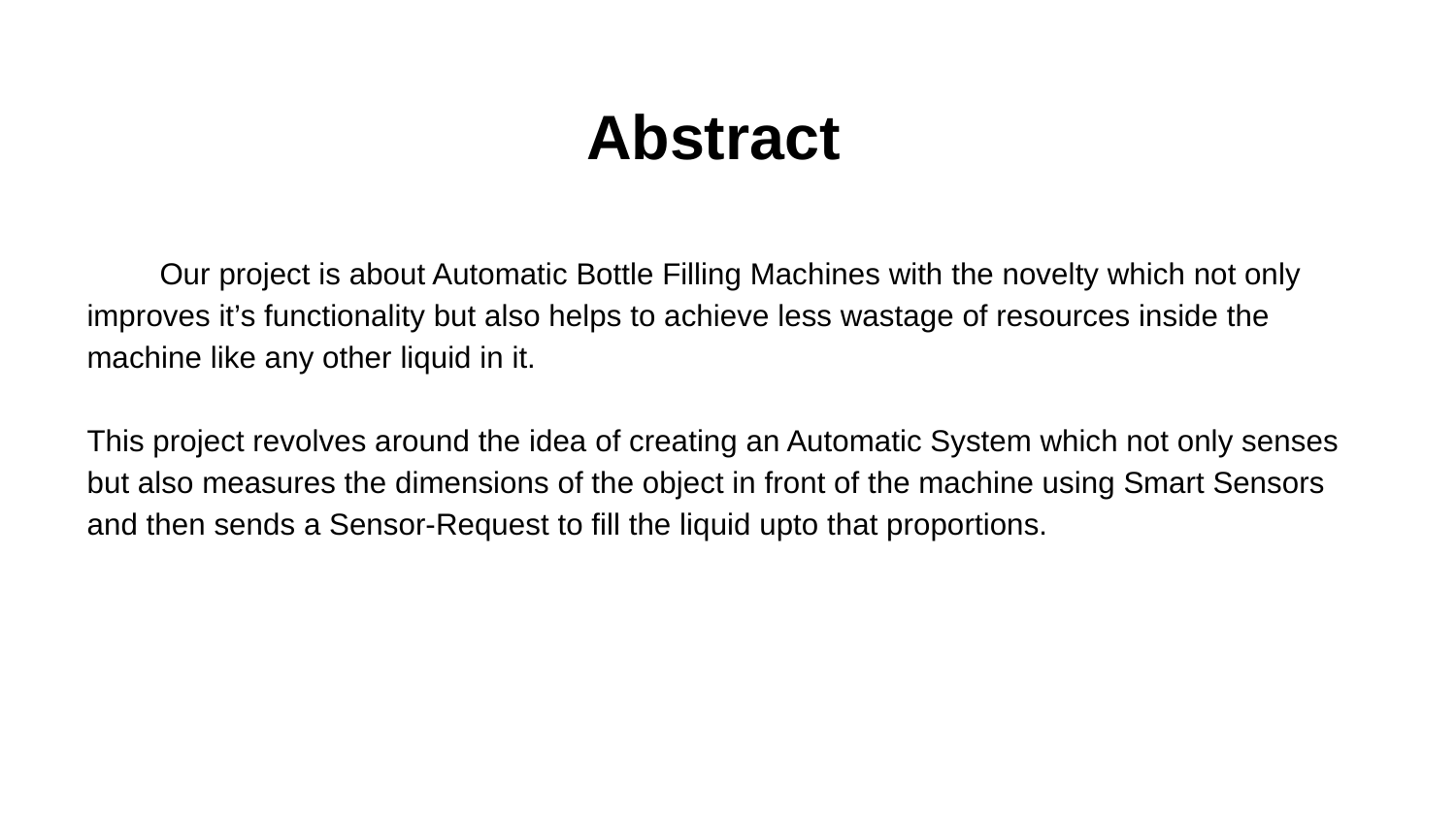

# Abstract
Our project is about Automatic Bottle Filling Machines with the novelty which not only improves it’s functionality but also helps to achieve less wastage of resources inside the machine like any other liquid in it.

This project revolves around the idea of creating an Automatic System which not only senses but also measures the dimensions of the object in front of the machine using Smart Sensors and then sends a Sensor-Request to fill the liquid upto that proportions.